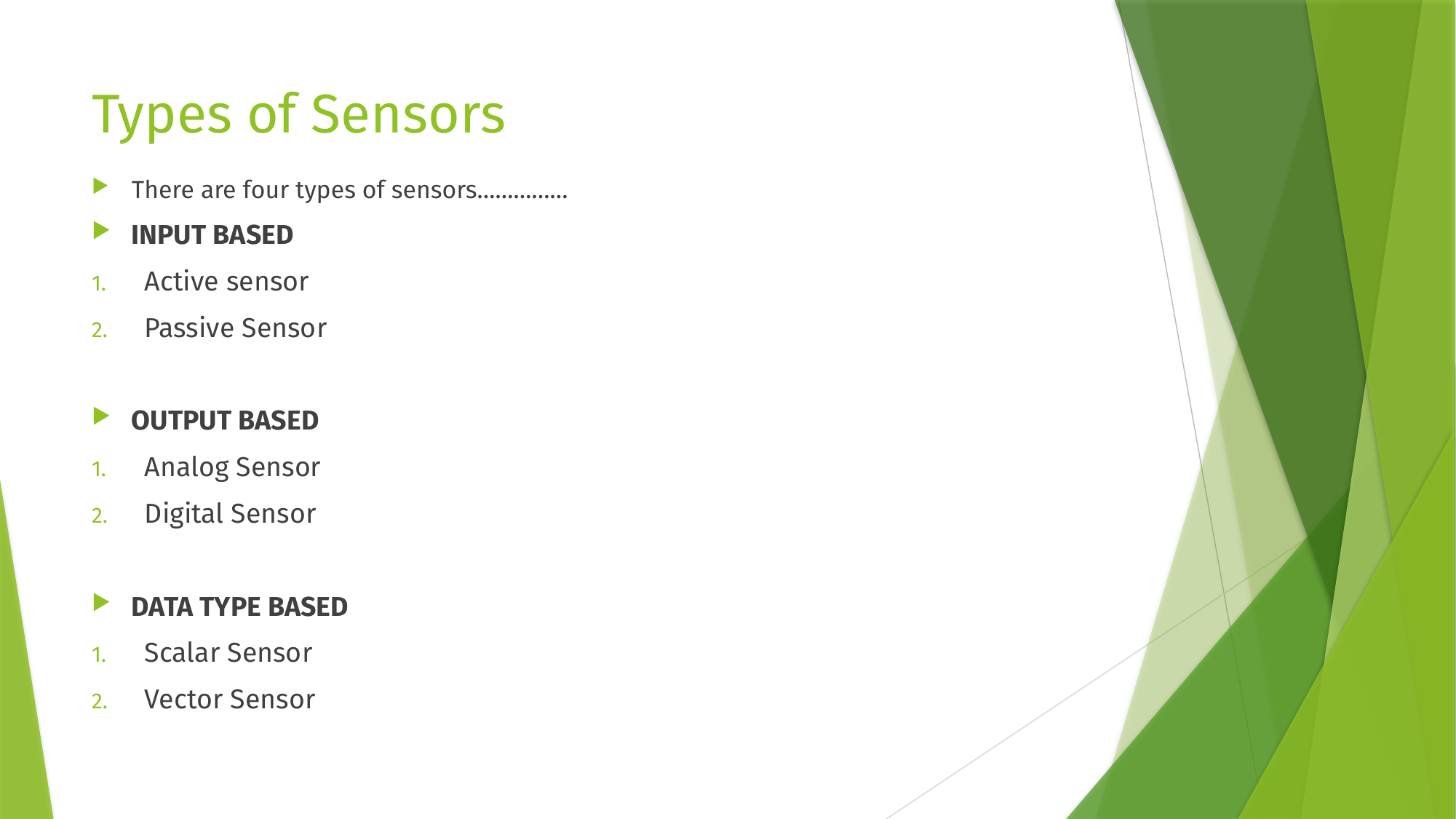

# Types of Sensors
There are four types of sensors……………
INPUT BASED
Active sensor
Passive Sensor

OUTPUT BASED
Analog Sensor
Digital Sensor

DATA TYPE BASED
Scalar Sensor
Vector Sensor